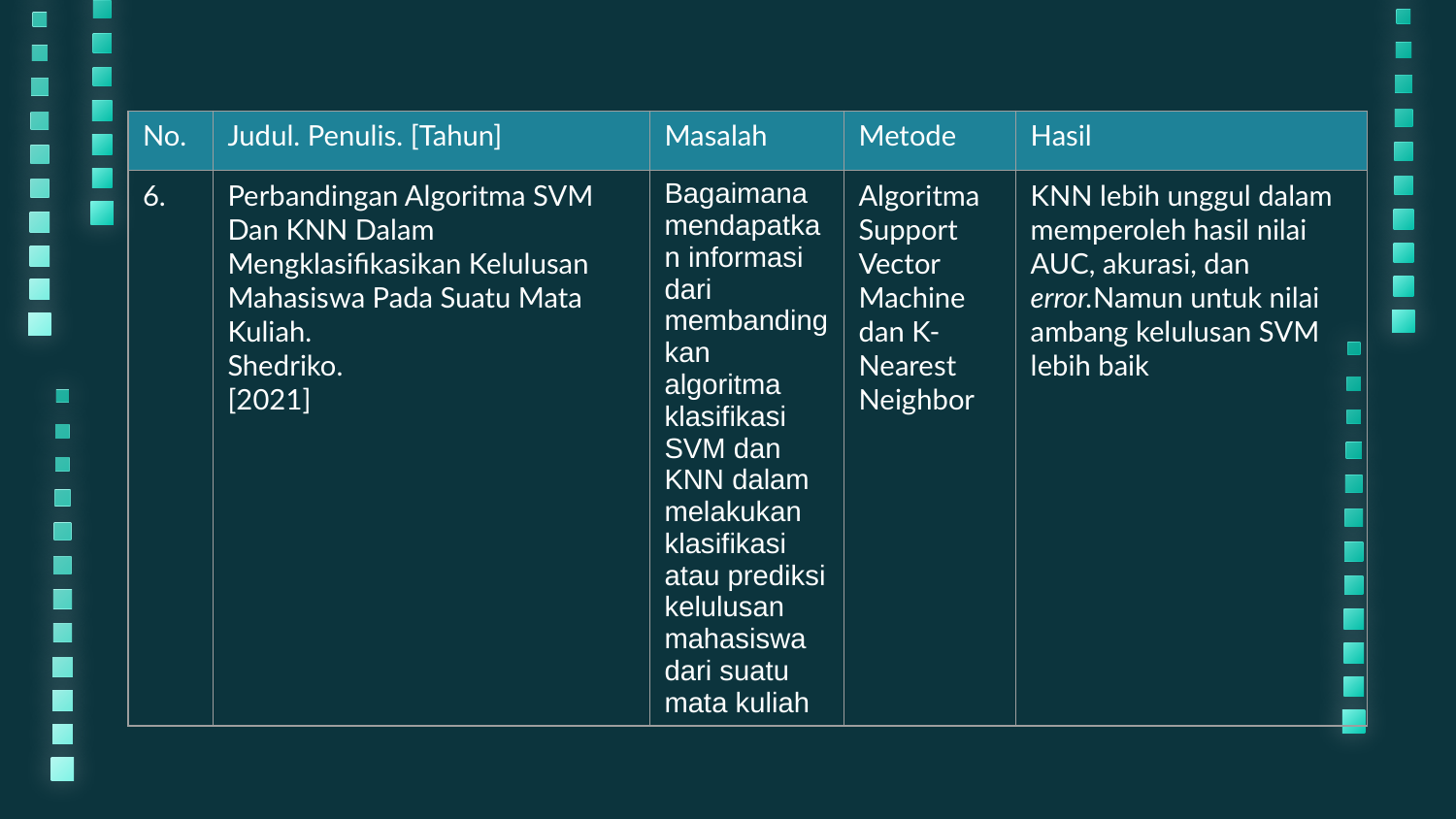

| No. | Judul. Penulis. [Tahun] | Masalah | Metode | Hasil |
| --- | --- | --- | --- | --- |
| 6. | Perbandingan Algoritma SVM Dan KNN Dalam Mengklasifikasikan Kelulusan Mahasiswa Pada Suatu Mata Kuliah. Shedriko. [2021] | Bagaimana mendapatkan informasi dari membandingkan algoritma klasifikasi SVM dan KNN dalam melakukan klasifikasi atau prediksi kelulusan mahasiswa dari suatu mata kuliah | Algoritma Support Vector Machine dan K-Nearest Neighbor | KNN lebih unggul dalam memperoleh hasil nilai AUC, akurasi, dan error.Namun untuk nilai ambang kelulusan SVM lebih baik |